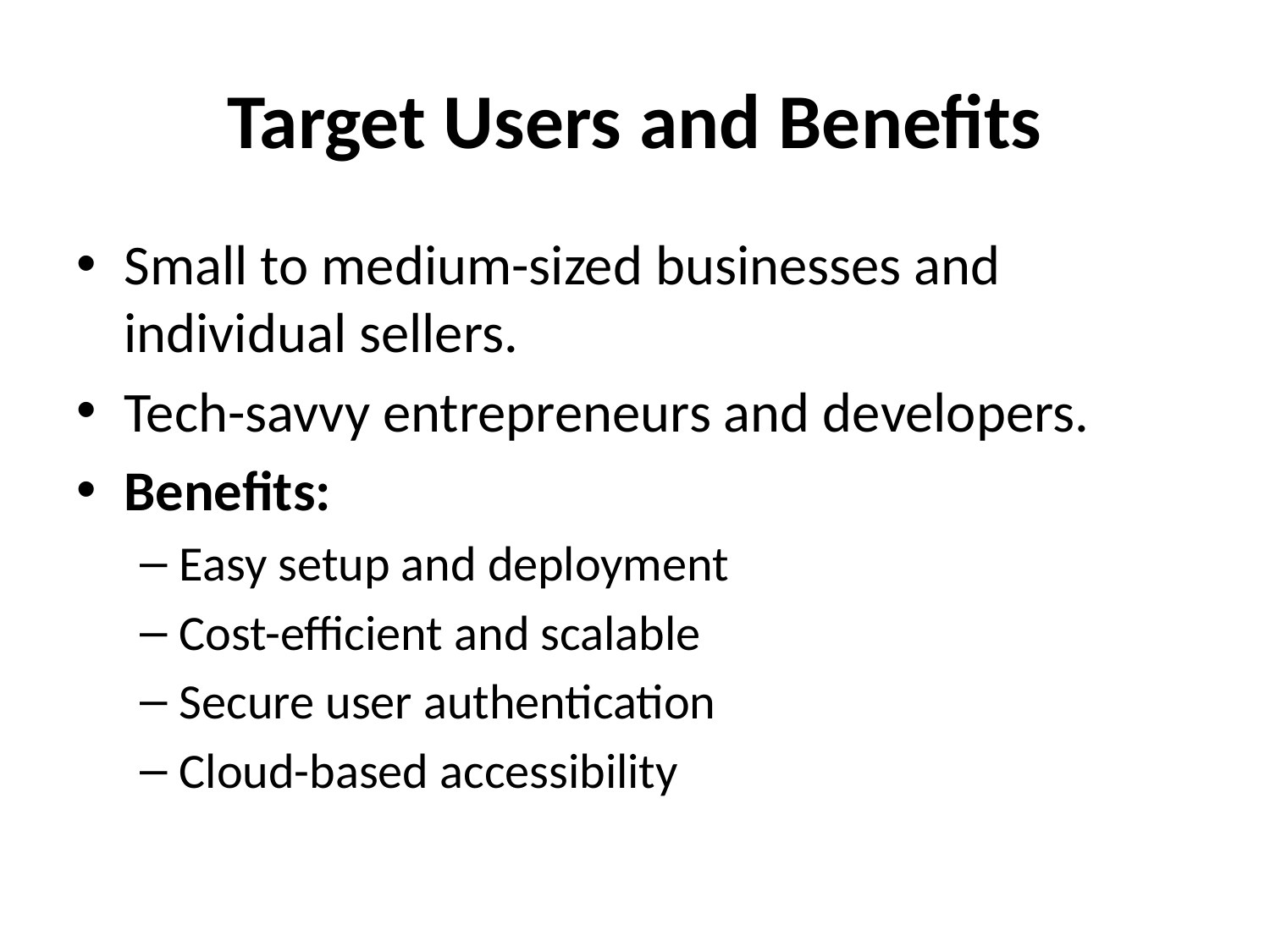

# Target Users and Benefits
Small to medium-sized businesses and individual sellers.
Tech-savvy entrepreneurs and developers.
Benefits:
Easy setup and deployment
Cost-efficient and scalable
Secure user authentication
Cloud-based accessibility